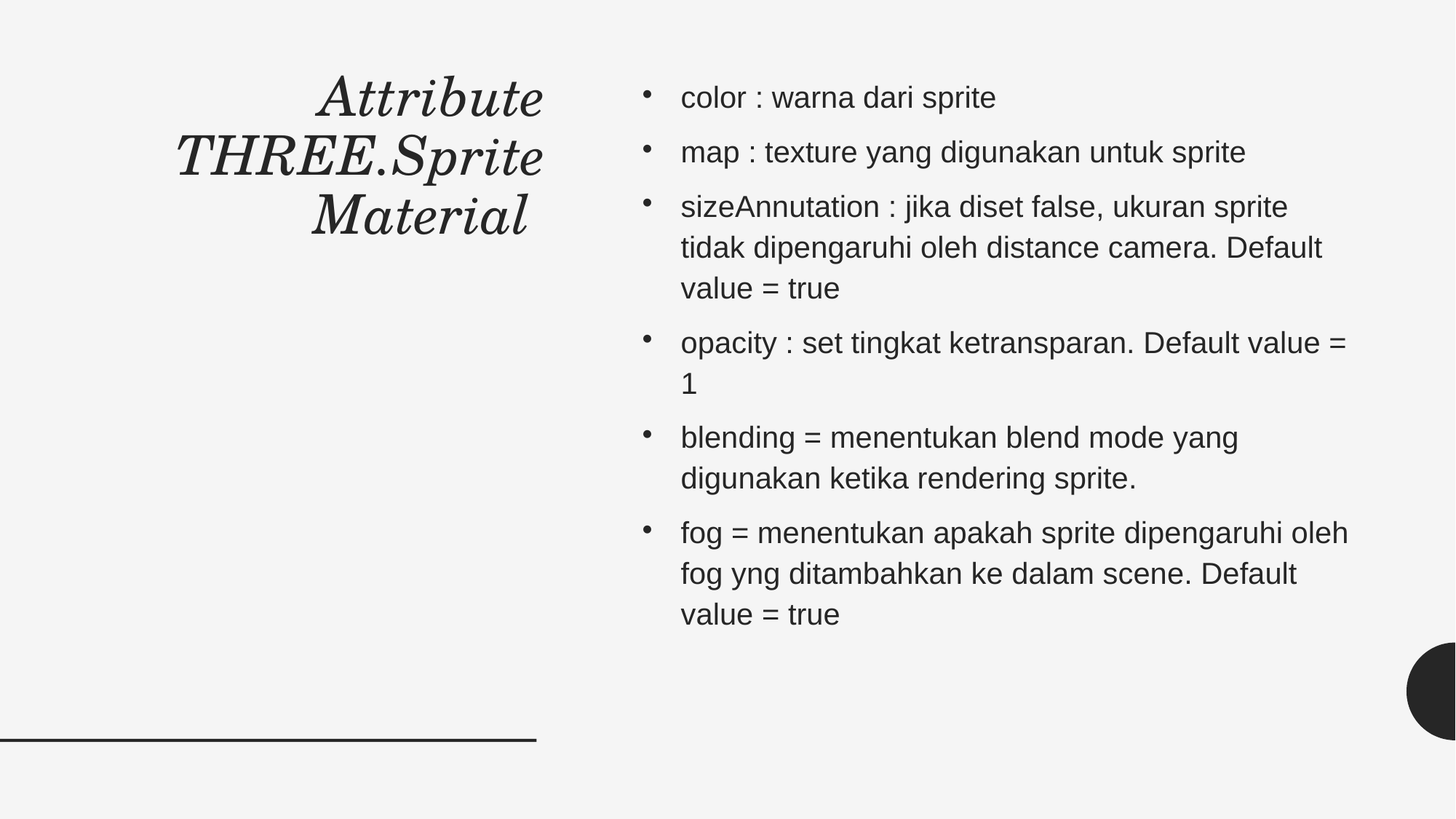

Attribute THREE.Sprite
Material
color : warna dari sprite
map : texture yang digunakan untuk sprite
sizeAnnutation : jika diset false, ukuran sprite tidak dipengaruhi oleh distance camera. Default value = true
opacity : set tingkat ketransparan. Default value = 1
blending = menentukan blend mode yang digunakan ketika rendering sprite.
fog = menentukan apakah sprite dipengaruhi oleh fog yng ditambahkan ke dalam scene. Default value = true